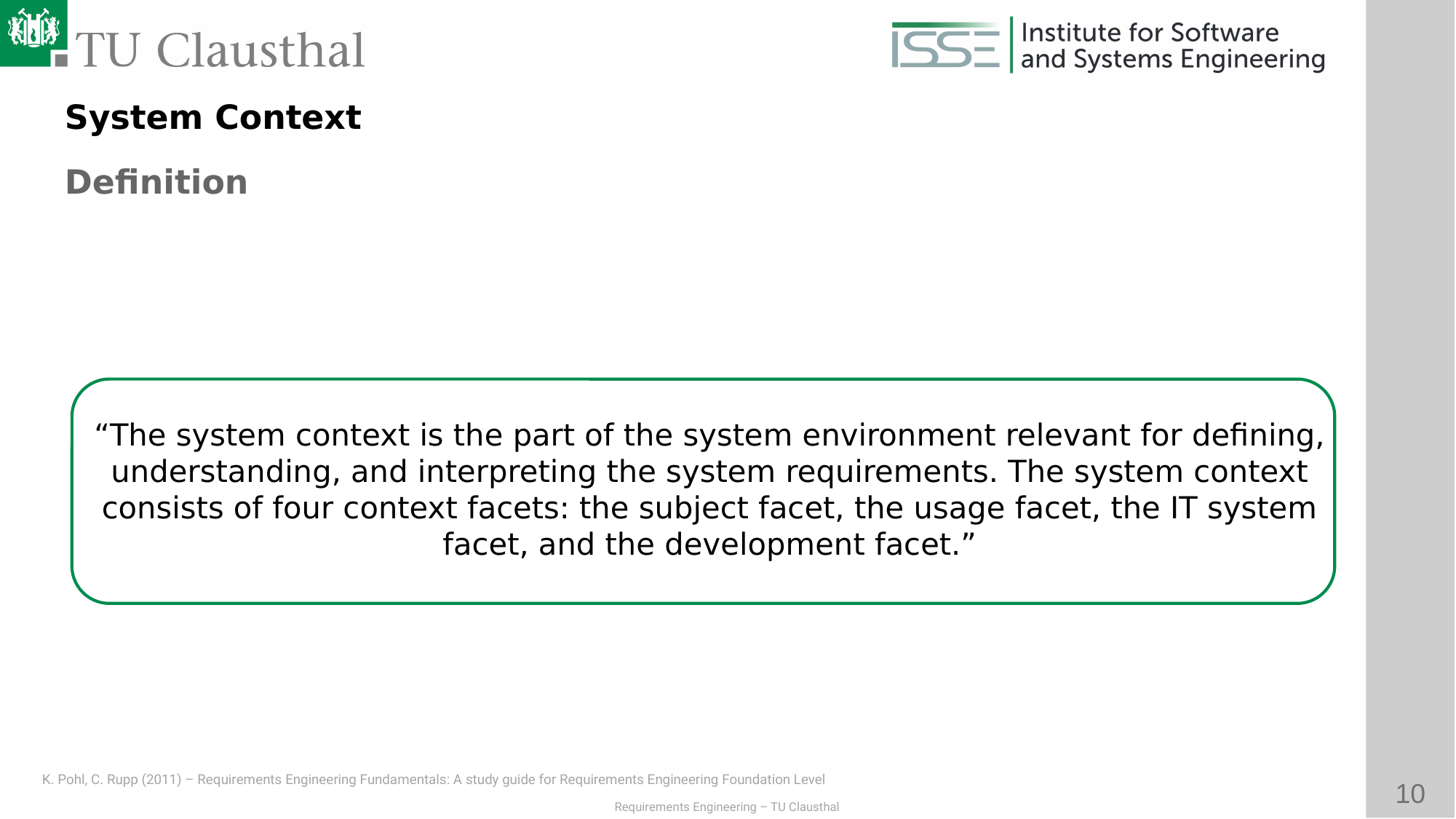

System Context
Definition

# “The system context is the part of the system environment relevant for defining, understanding, and interpreting the system requirements. The system context consists of four context facets: the subject facet, the usage facet, the IT system facet, and the development facet.”

K. Pohl, C. Rupp (2011) – Requirements Engineering Fundamentals: A study guide for Requirements Engineering Foundation Level